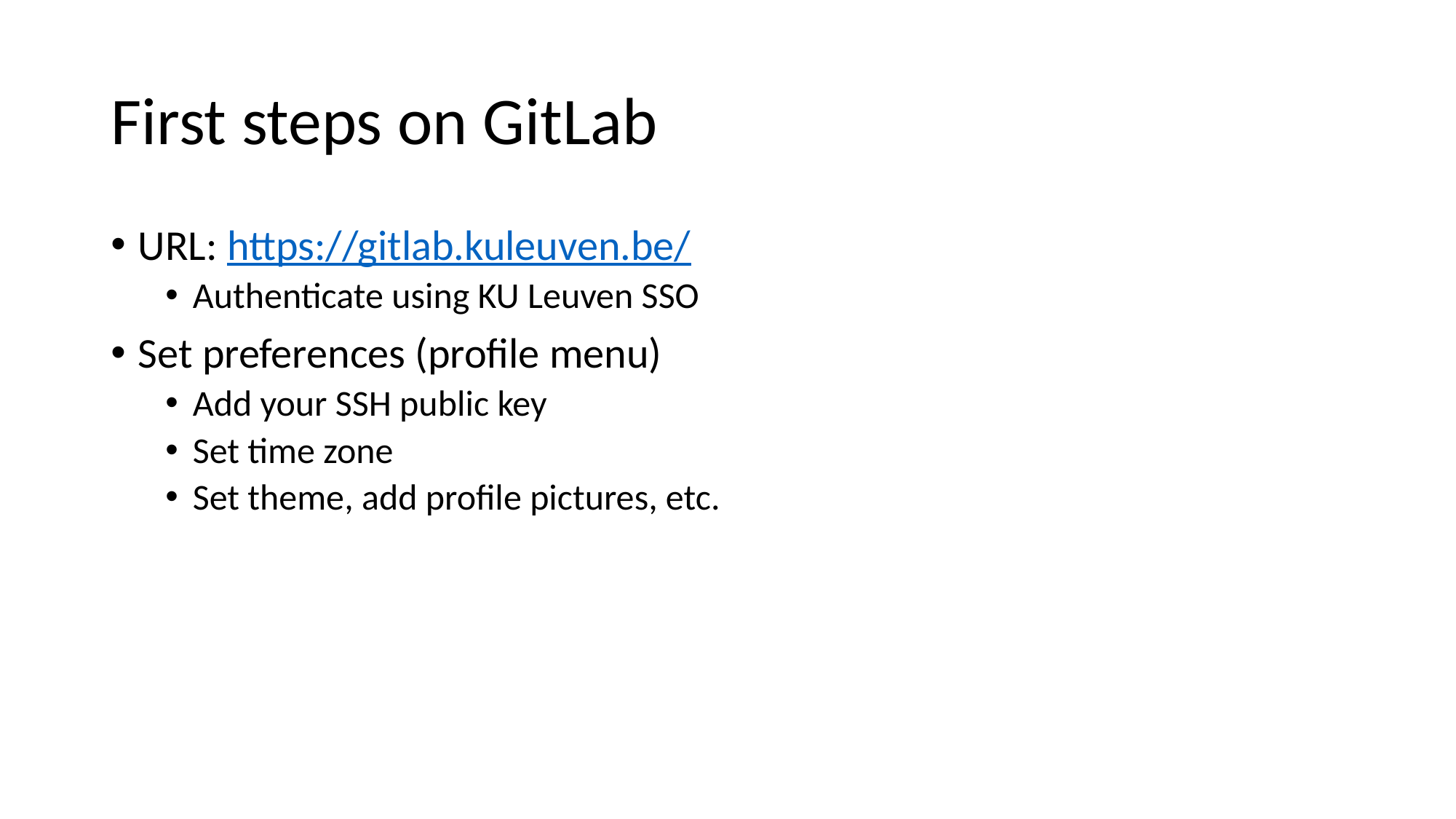

# First steps on GitLab
URL: https://gitlab.kuleuven.be/
Authenticate using KU Leuven SSO
Set preferences (profile menu)
Add your SSH public key
Set time zone
Set theme, add profile pictures, etc.